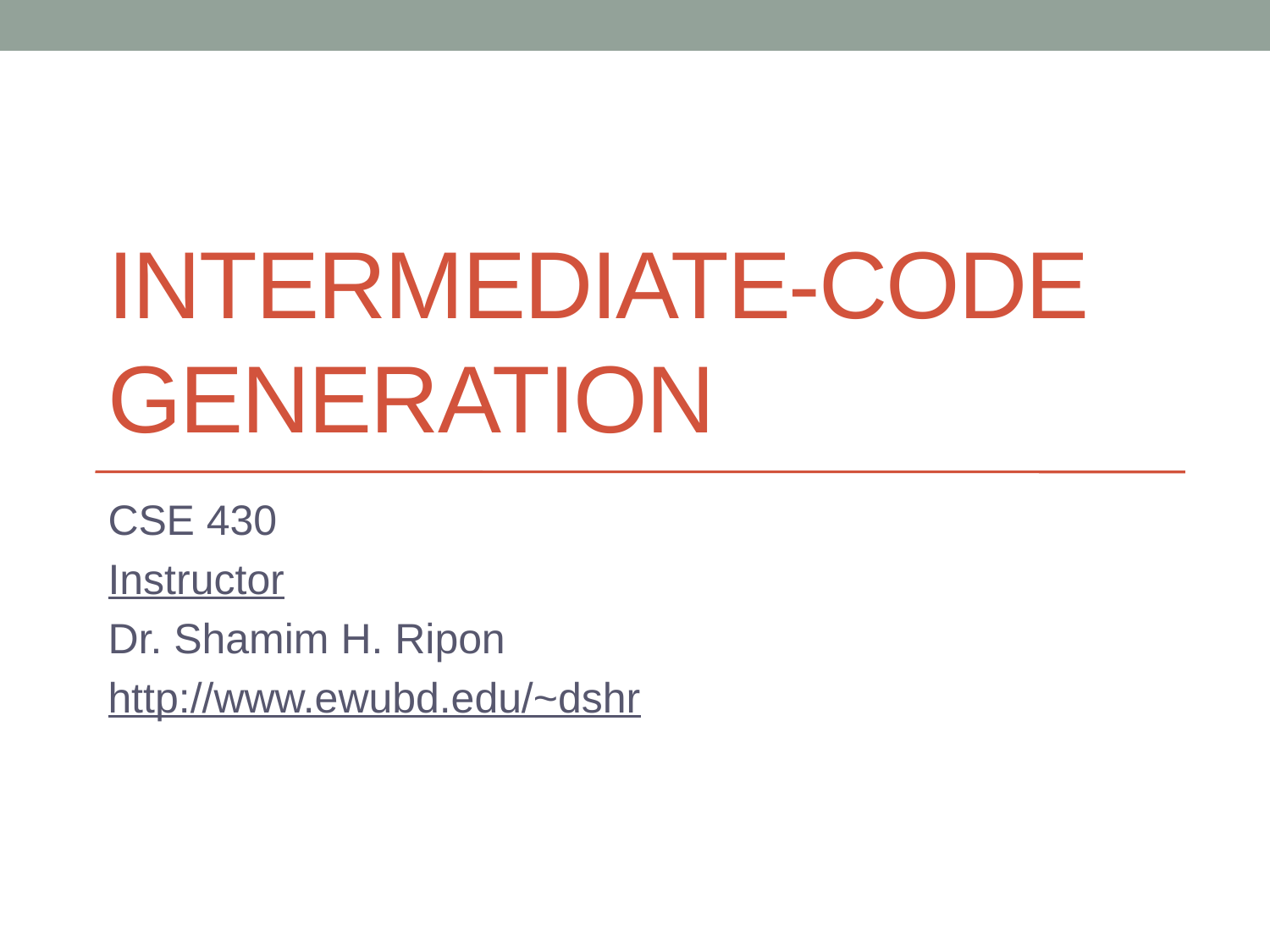

# Intermediate-Code Generation
CSE 430
Instructor
Dr. Shamim H. Ripon
http://www.ewubd.edu/~dshr